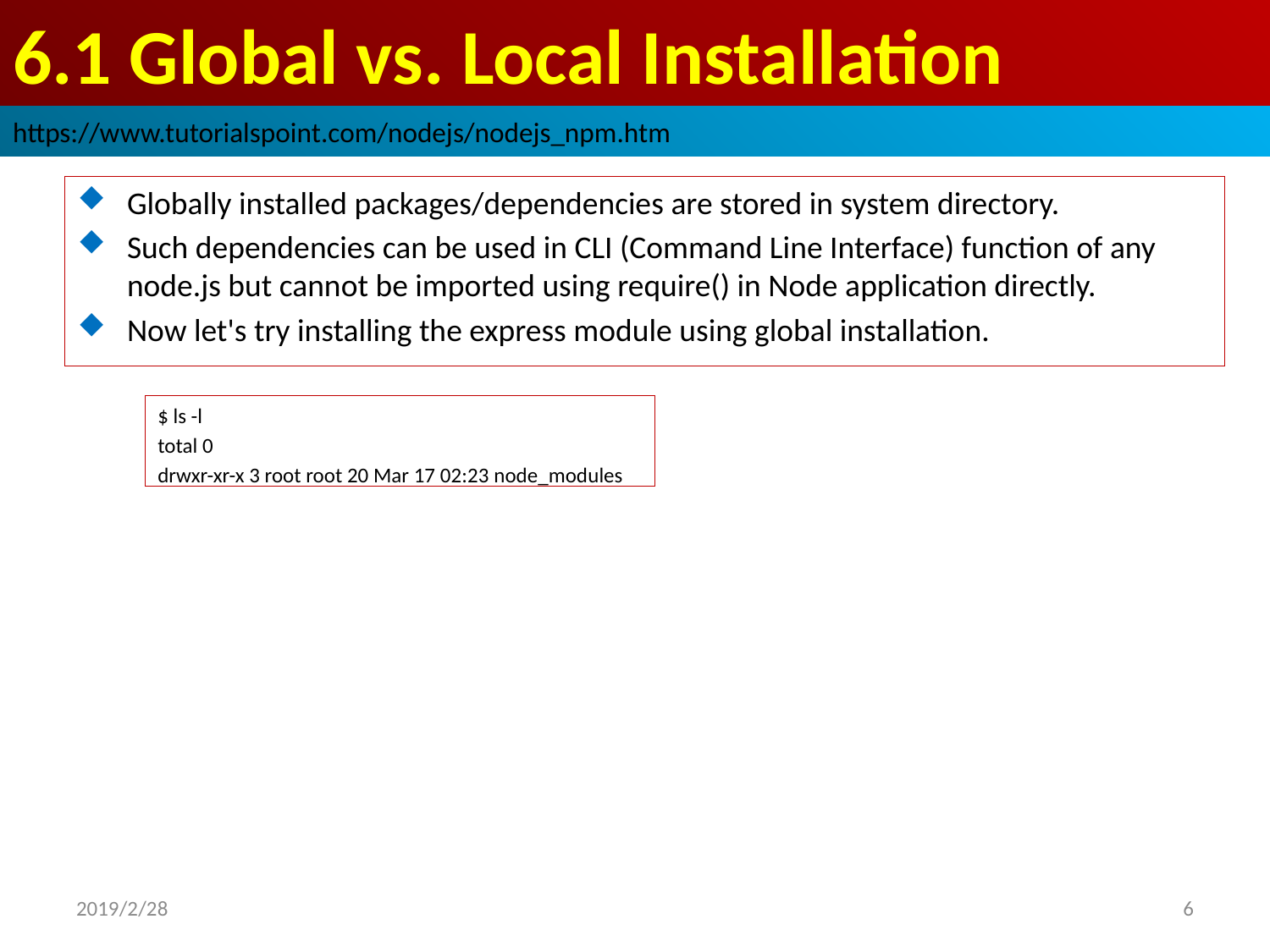

# 6.1 Global vs. Local Installation
https://www.tutorialspoint.com/nodejs/nodejs_npm.htm
Globally installed packages/dependencies are stored in system directory.
Such dependencies can be used in CLI (Command Line Interface) function of any node.js but cannot be imported using require() in Node application directly.
Now let's try installing the express module using global installation.
$ ls -l
total 0
drwxr-xr-x 3 root root 20 Mar 17 02:23 node_modules
2019/2/28
6